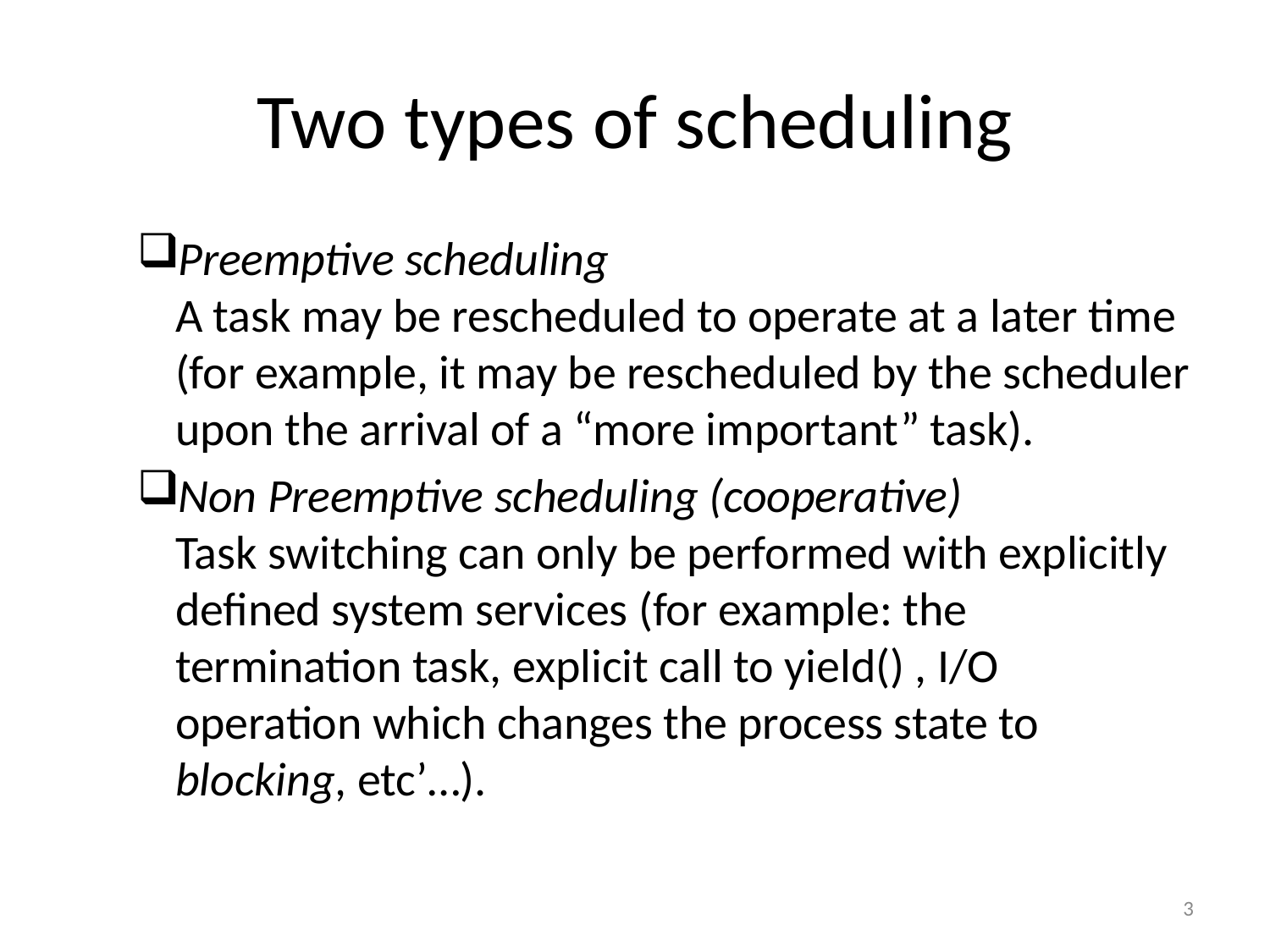

# Two types of scheduling
Preemptive scheduling
A task may be rescheduled to operate at a later time (for example, it may be rescheduled by the scheduler upon the arrival of a “more important” task).
Non Preemptive scheduling (cooperative)
Task switching can only be performed with explicitly defined system services (for example: the termination task, explicit call to yield() , I/O operation which changes the process state to blocking, etc’…).
3